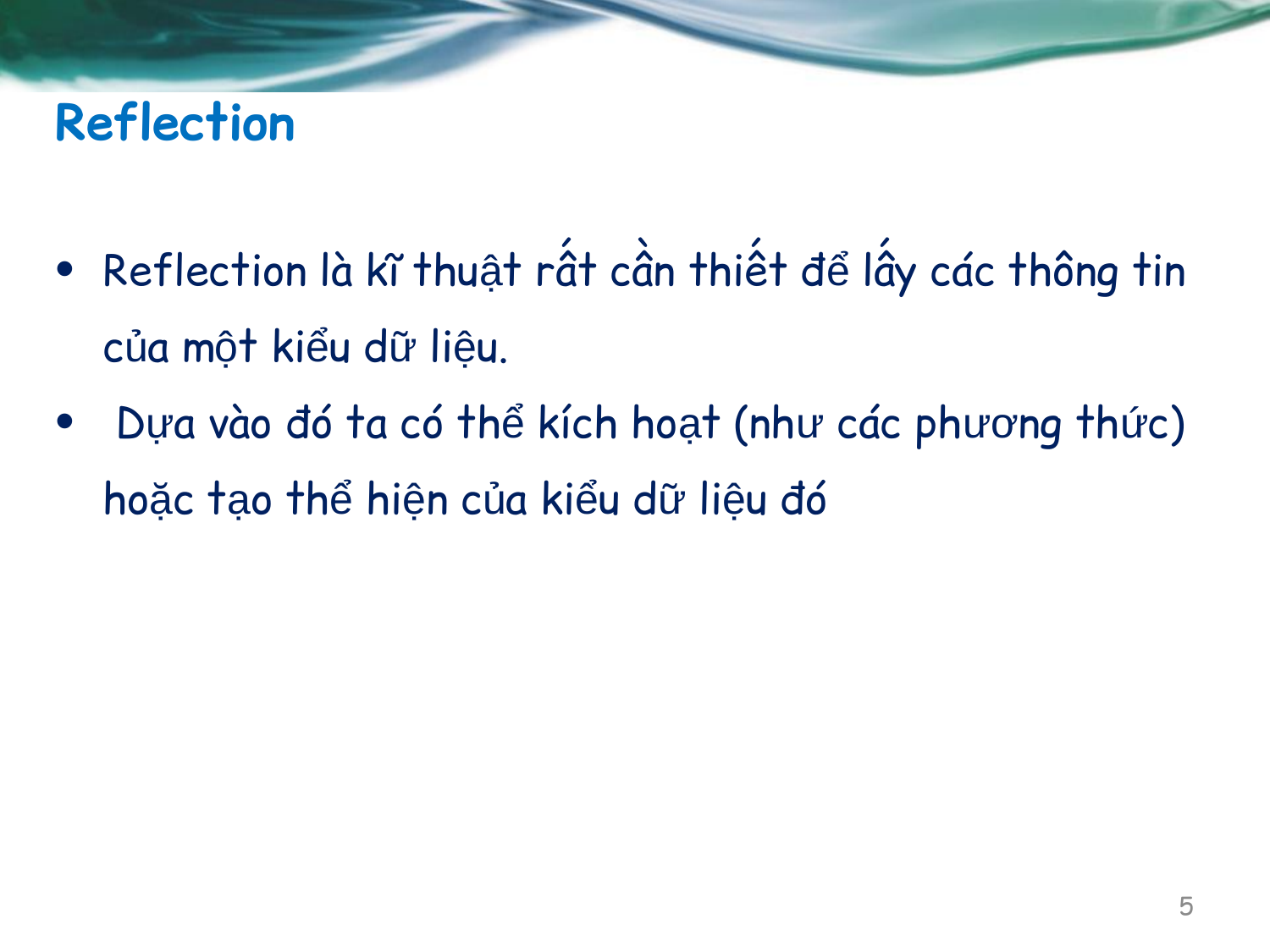

# Reflection
Reflection là kĩ thuật rất cần thiết để lấy các thông tin của một kiểu dữ liệu.
 Dựa vào đó ta có thể kích hoạt (như các phương thức) hoặc tạo thể hiện của kiểu dữ liệu đó
5